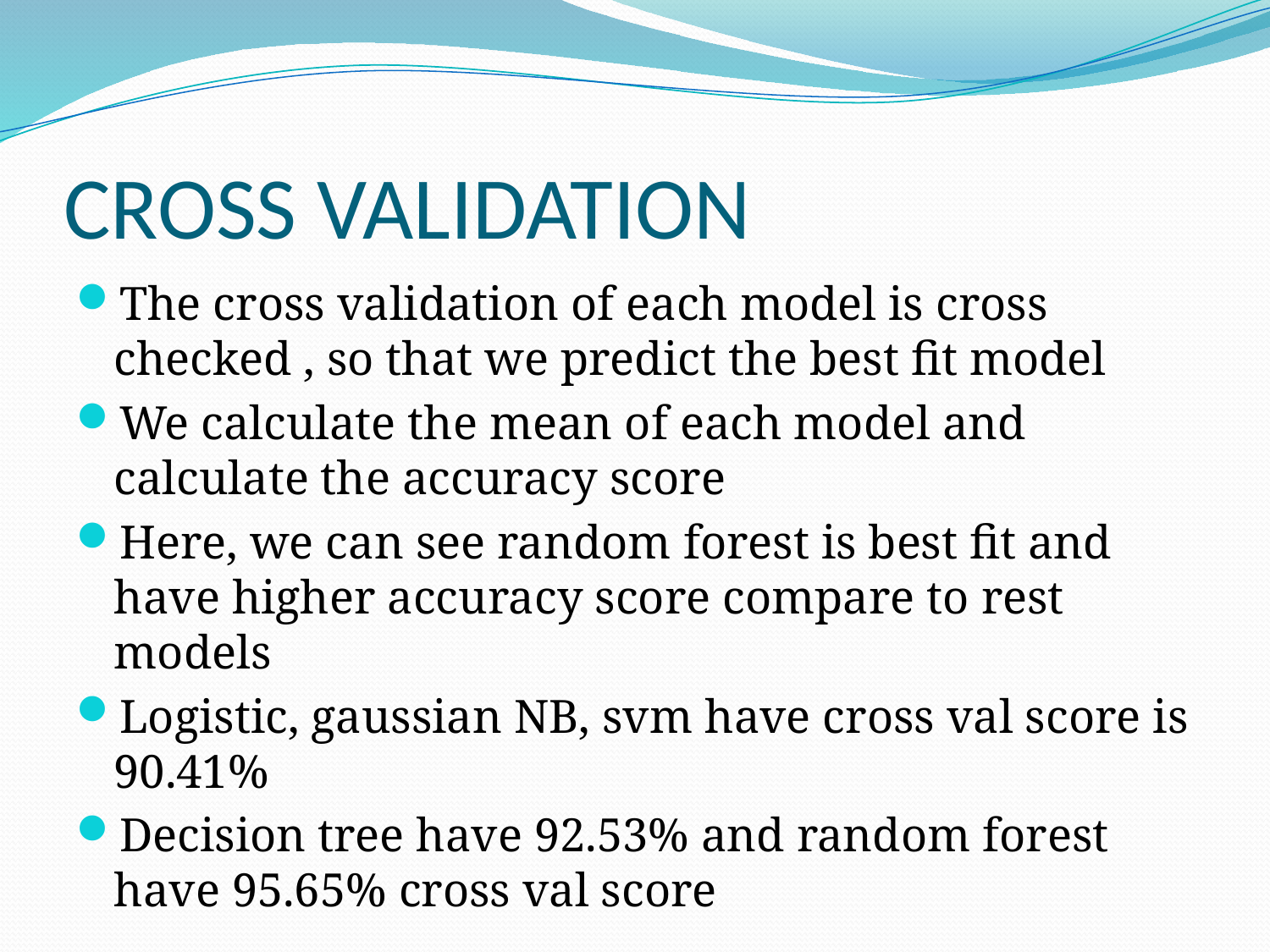

# CROSS VALIDATION
The cross validation of each model is cross checked , so that we predict the best fit model
We calculate the mean of each model and calculate the accuracy score
Here, we can see random forest is best fit and have higher accuracy score compare to rest models
Logistic, gaussian NB, svm have cross val score is 90.41%
Decision tree have 92.53% and random forest have 95.65% cross val score